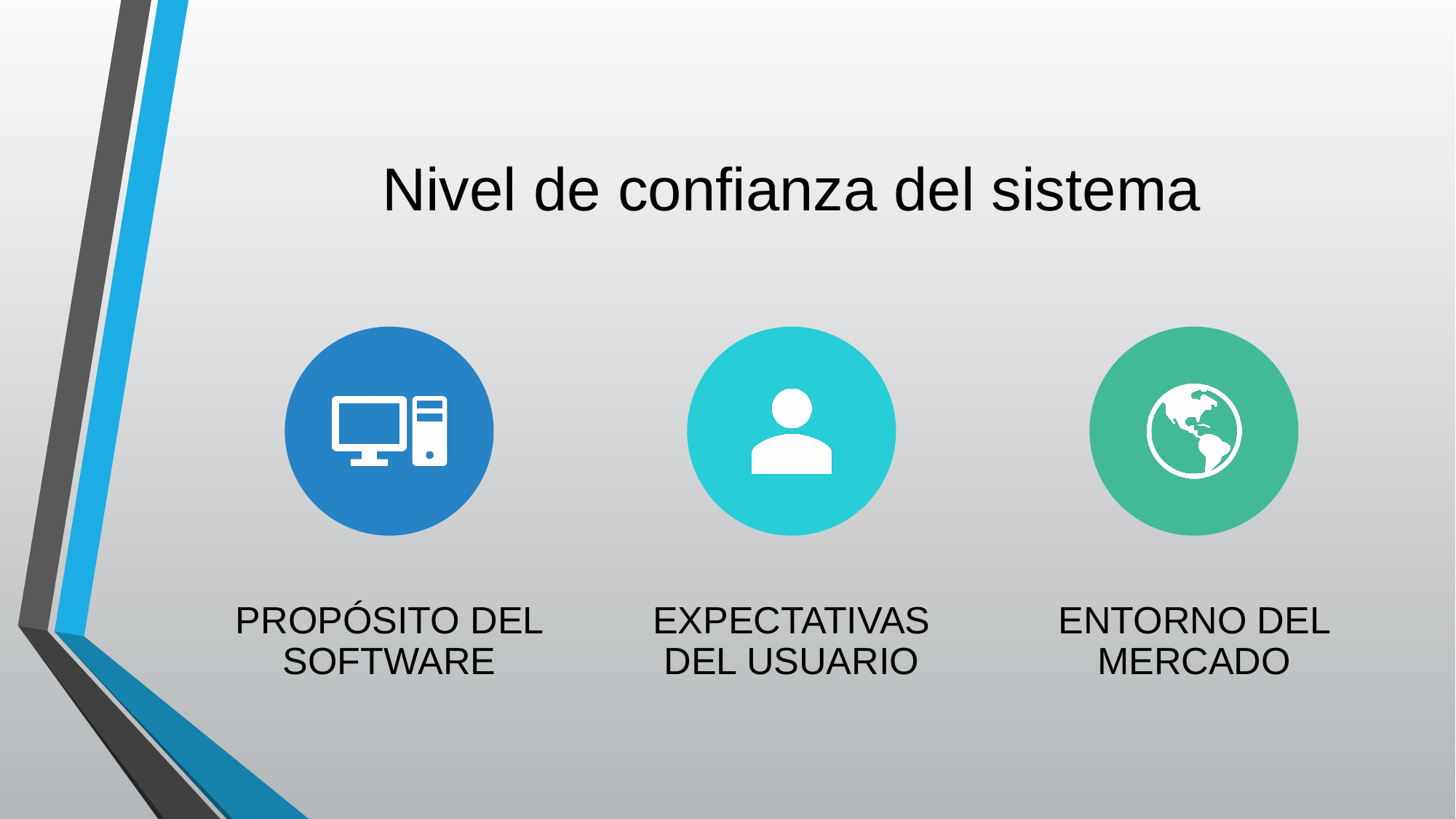

# Nivel de confianza del sistema
Propósito del software
Expectativas del usuario
Entorno del mercado